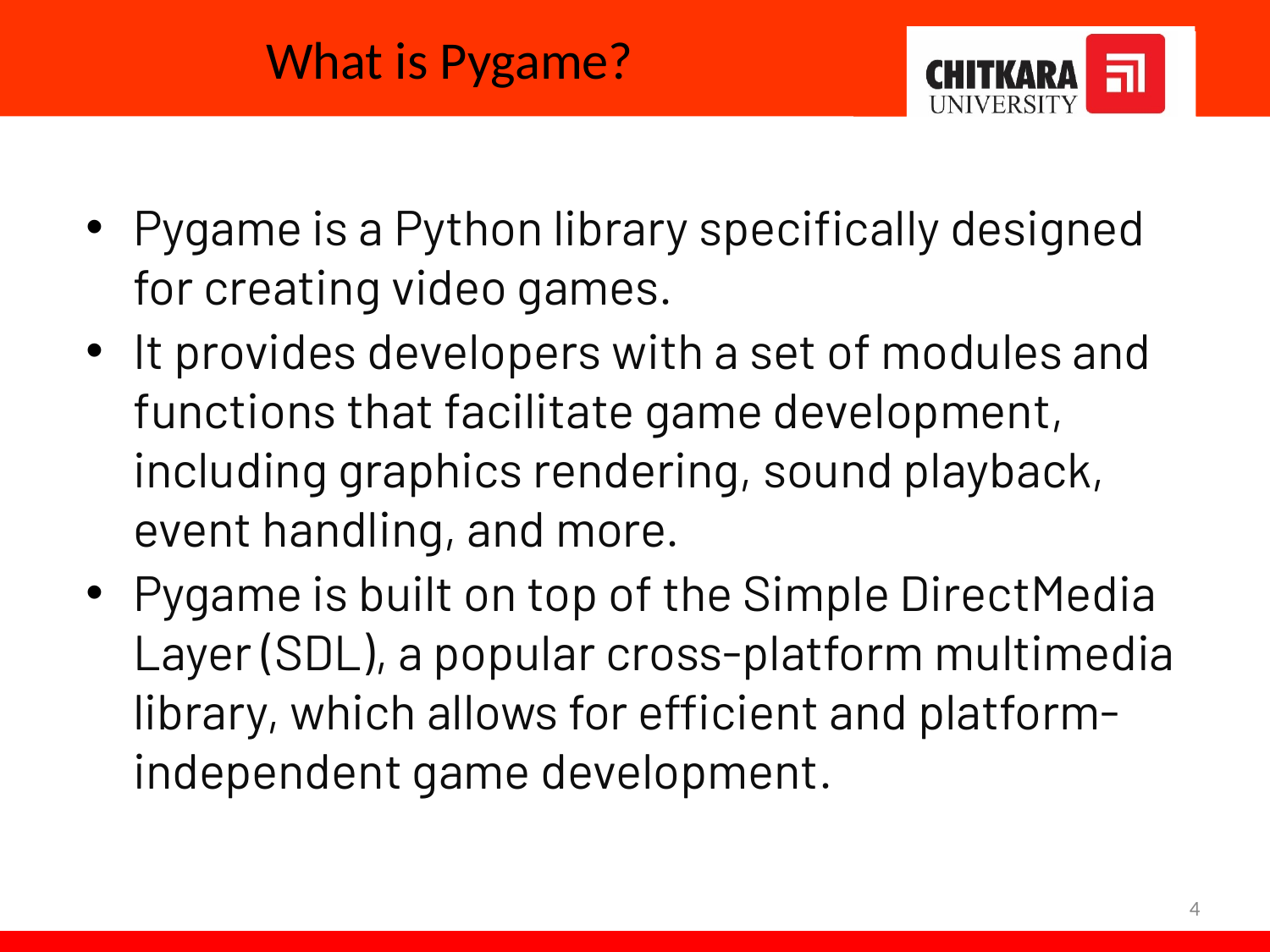

# What is Pygame?
Pygame is a Python library specifically designed for creating video games.
It provides developers with a set of modules and functions that facilitate game development, including graphics rendering, sound playback, event handling, and more.
Pygame is built on top of the Simple DirectMedia Layer (SDL), a popular cross-platform multimedia library, which allows for efficient and platform-independent game development.
4